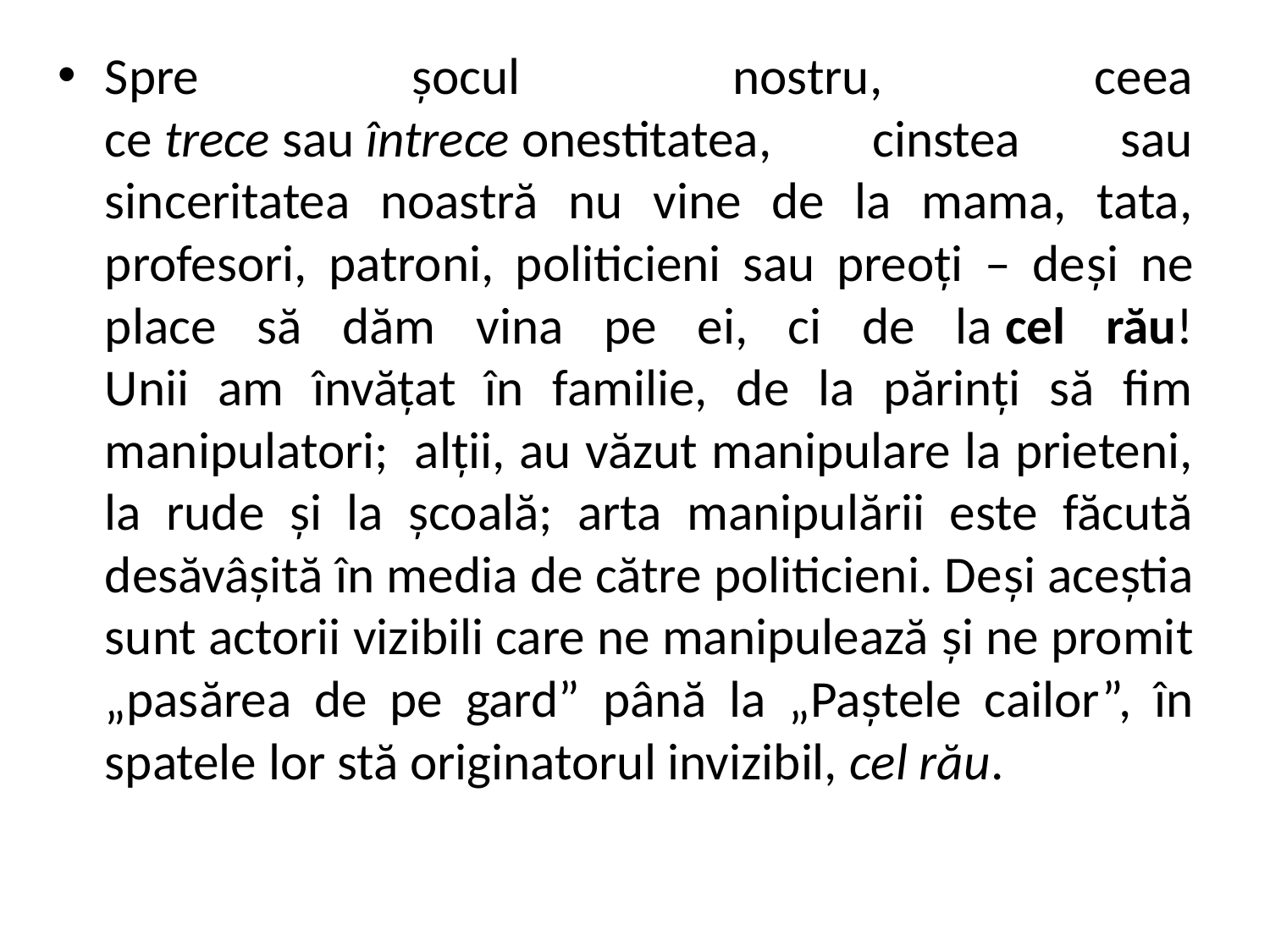

Spre șocul nostru, ceea ce trece sau întrece onestitatea, cinstea sau sinceritatea noastră nu vine de la mama, tata, profesori, patroni, politicieni sau preoți – deși ne place să dăm vina pe ei, ci de la cel rău!
Unii am învățat în familie, de la părinți să fim manipulatori;  alții, au văzut manipulare la prieteni, la rude și la școală; arta manipulării este făcută desăvâșită în media de către politicieni. Deși aceștia sunt actorii vizibili care ne manipulează și ne promit „pasărea de pe gard” până la „Paștele cailor”, în spatele lor stă originatorul invizibil, cel rău.